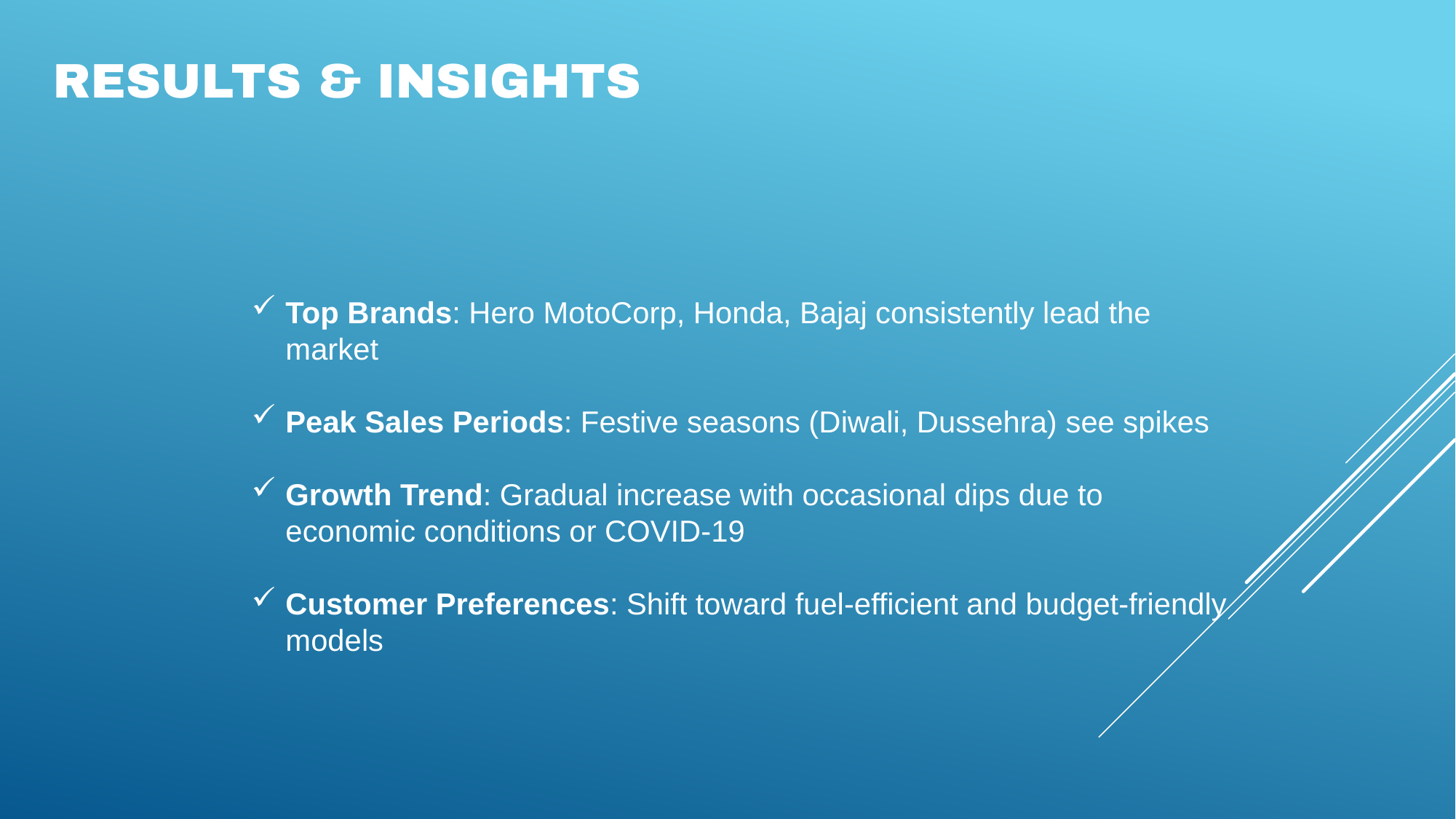

# RESULTS & INSIGHTS
Top Brands: Hero MotoCorp, Honda, Bajaj consistently lead the market

Peak Sales Periods: Festive seasons (Diwali, Dussehra) see spikes

Growth Trend: Gradual increase with occasional dips due to economic conditions or COVID-19

Customer Preferences: Shift toward fuel-efficient and budget-friendly models